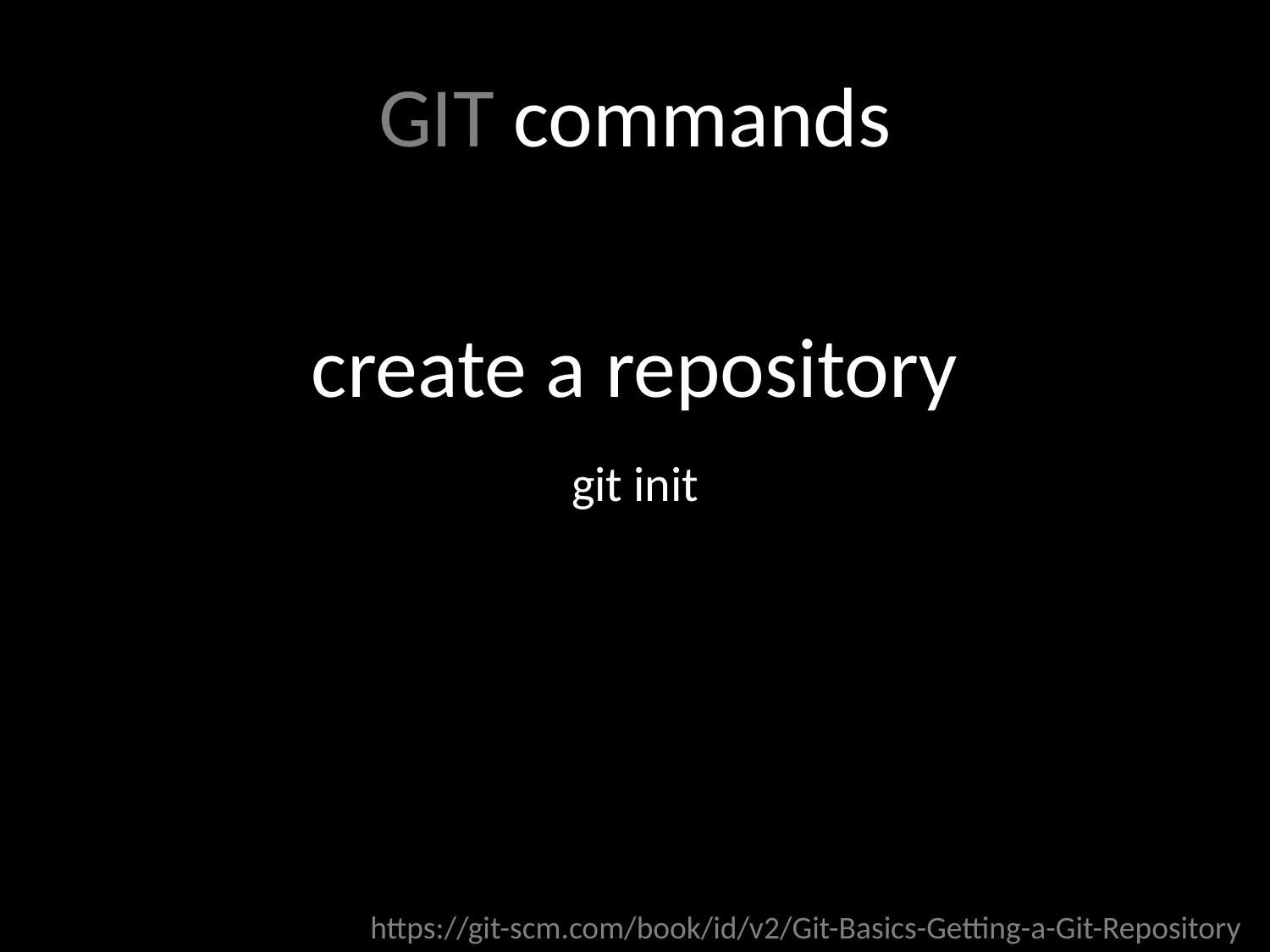

GIT commands
create a repository
git init
https://git-scm.com/book/id/v2/Git-Basics-Getting-a-Git-Repository